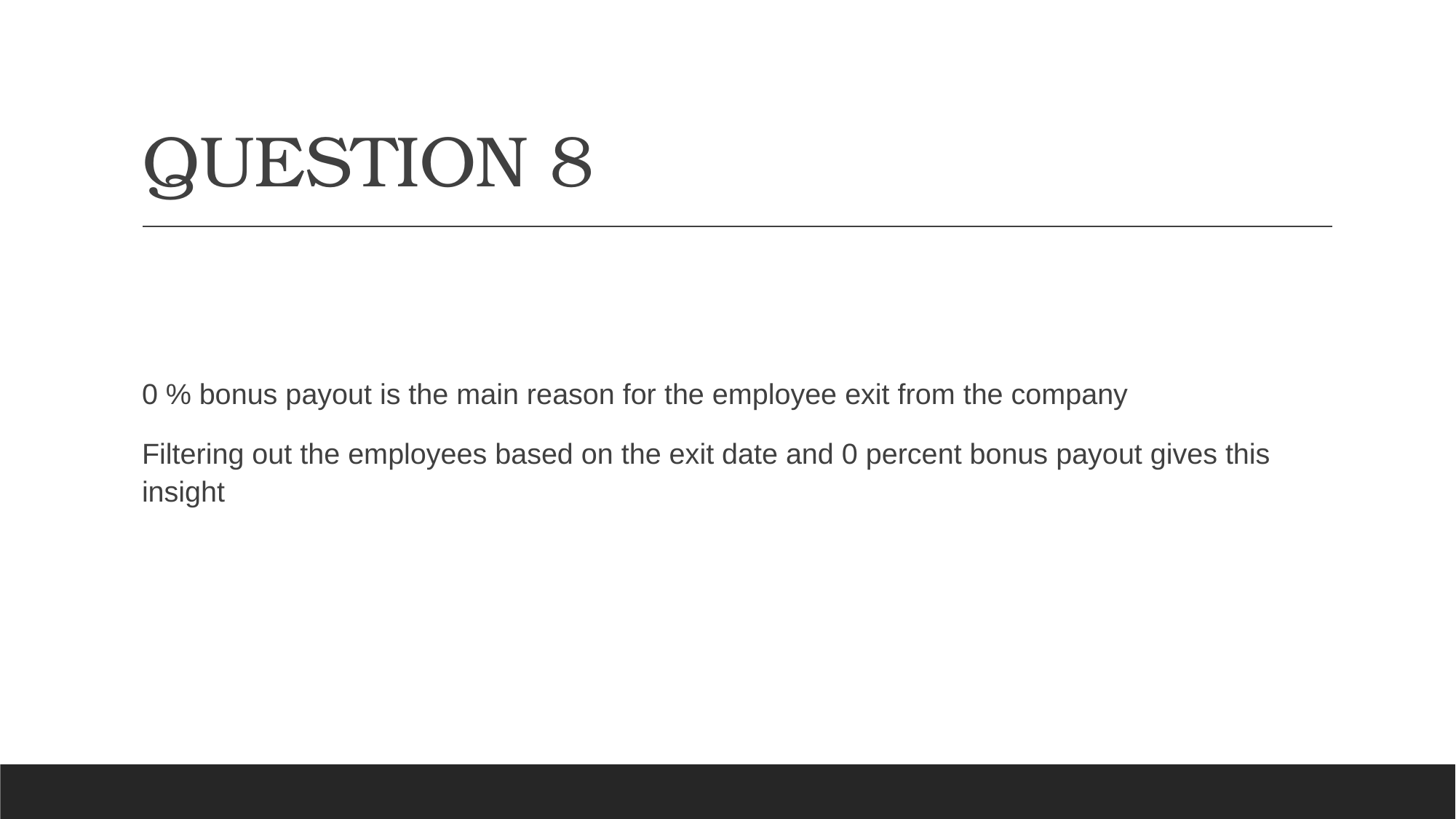

# QUESTION 8

0 % bonus payout is the main reason for the employee exit from the company
Filtering out the employees based on the exit date and 0 percent bonus payout gives this insight